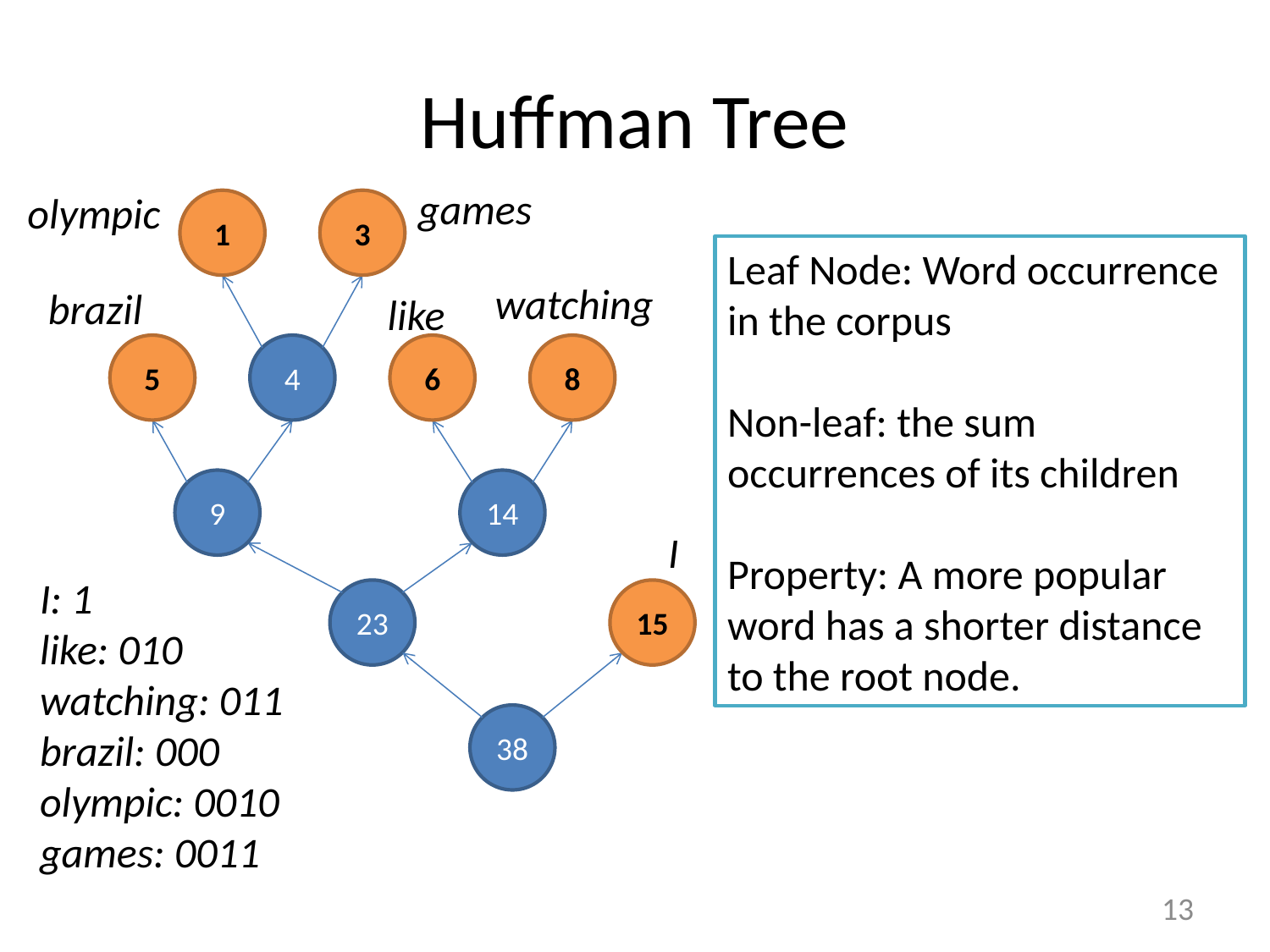

# Huffman Tree
games
olympic
1
3
Leaf Node: Word occurrence
in the corpus

Non-leaf: the sum occurrences of its children

Property: A more popular word has a shorter distance to the root node.
watching
brazil
like
5
4
6
8
9
14
I
I: 1
like: 010
watching: 011
brazil: 000
olympic: 0010
games: 0011
23
15
38
13